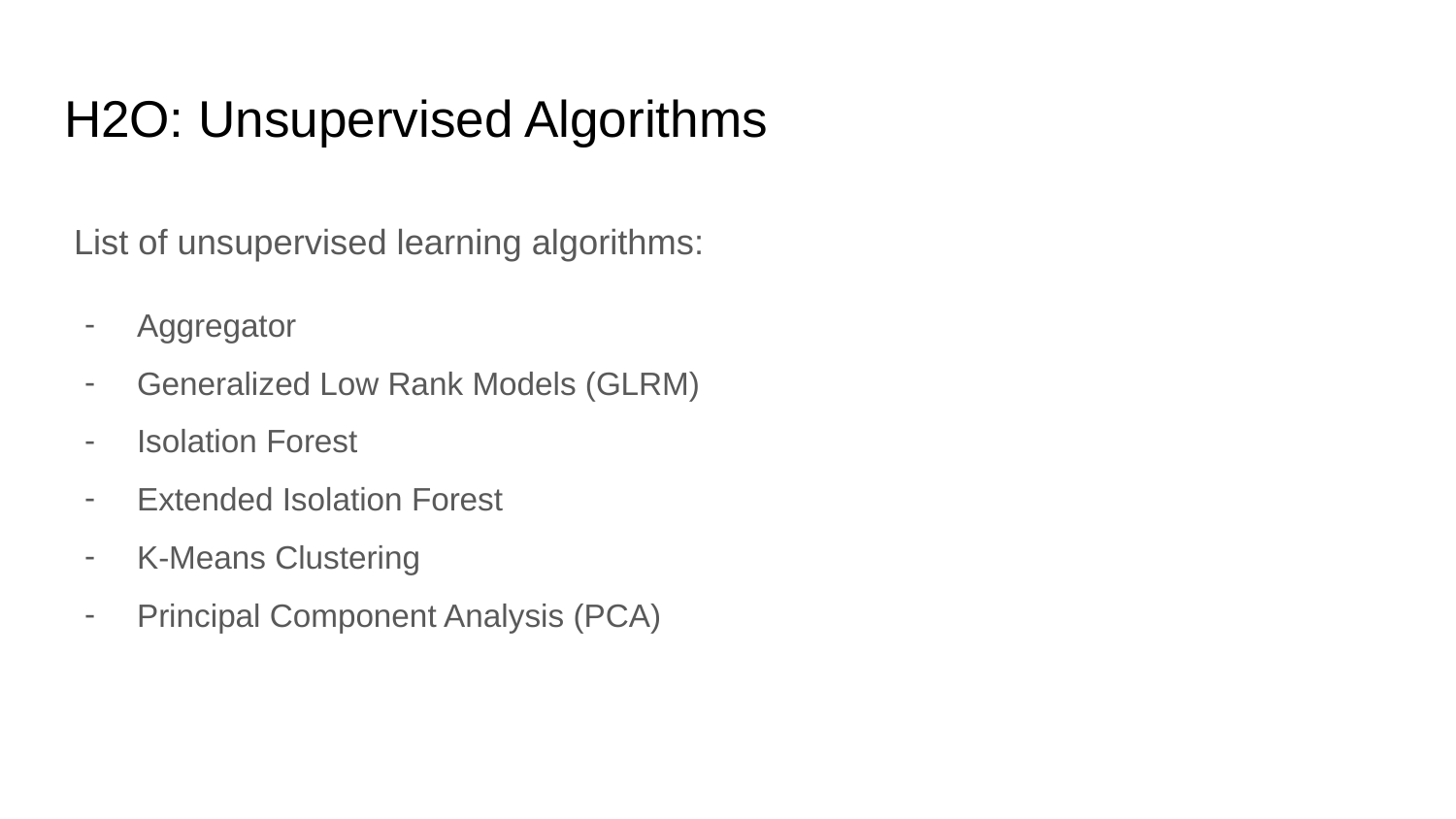

# H2O: Unsupervised Algorithms

 List of unsupervised learning algorithms:
Aggregator
Generalized Low Rank Models (GLRM)
Isolation Forest
Extended Isolation Forest
K-Means Clustering
Principal Component Analysis (PCA)